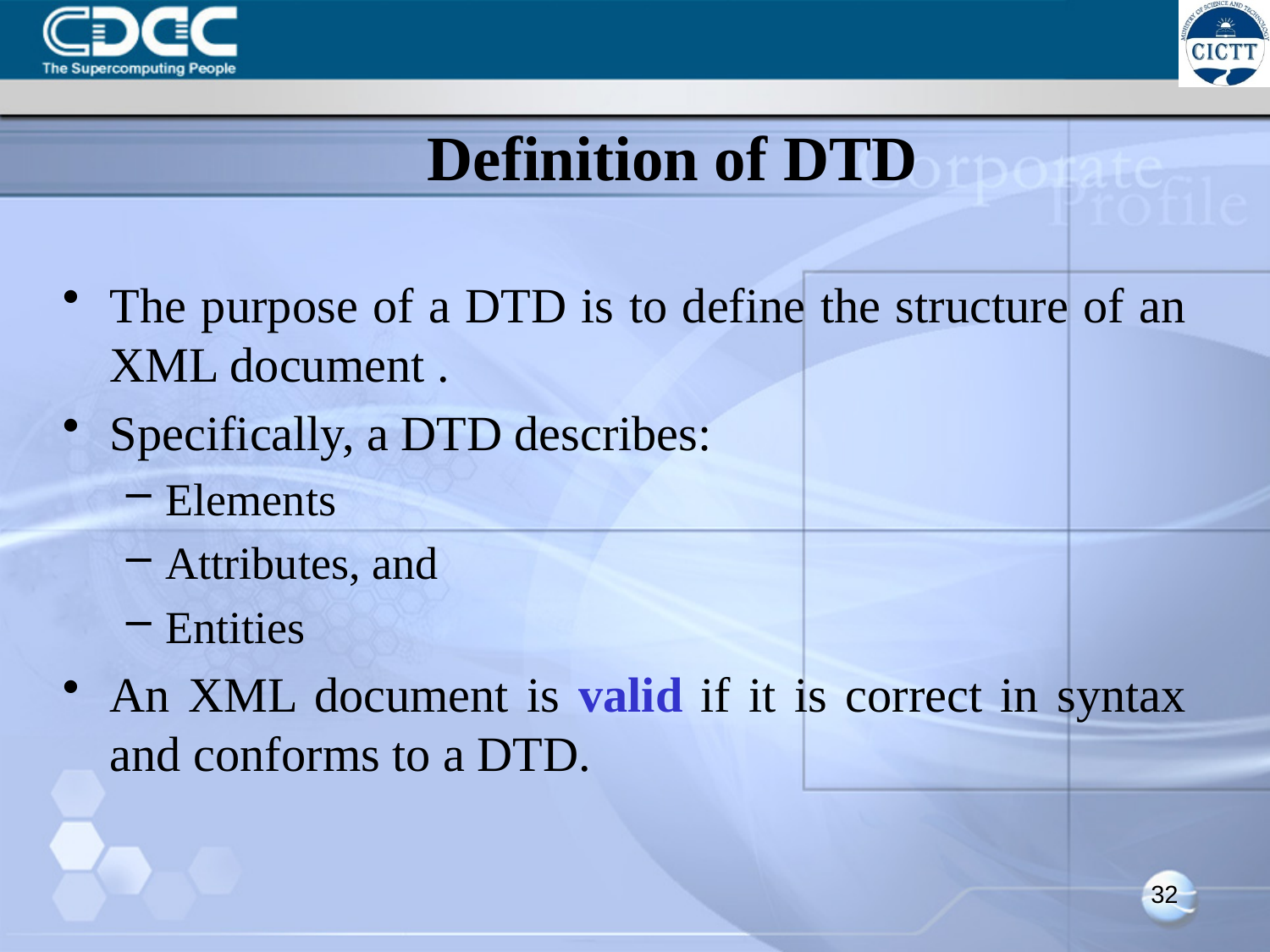

# Definition of DTD
The purpose of a DTD is to define the structure of an XML document .
Specifically, a DTD describes:
Elements
Attributes, and
Entities
An XML document is valid if it is correct in syntax and conforms to a DTD.